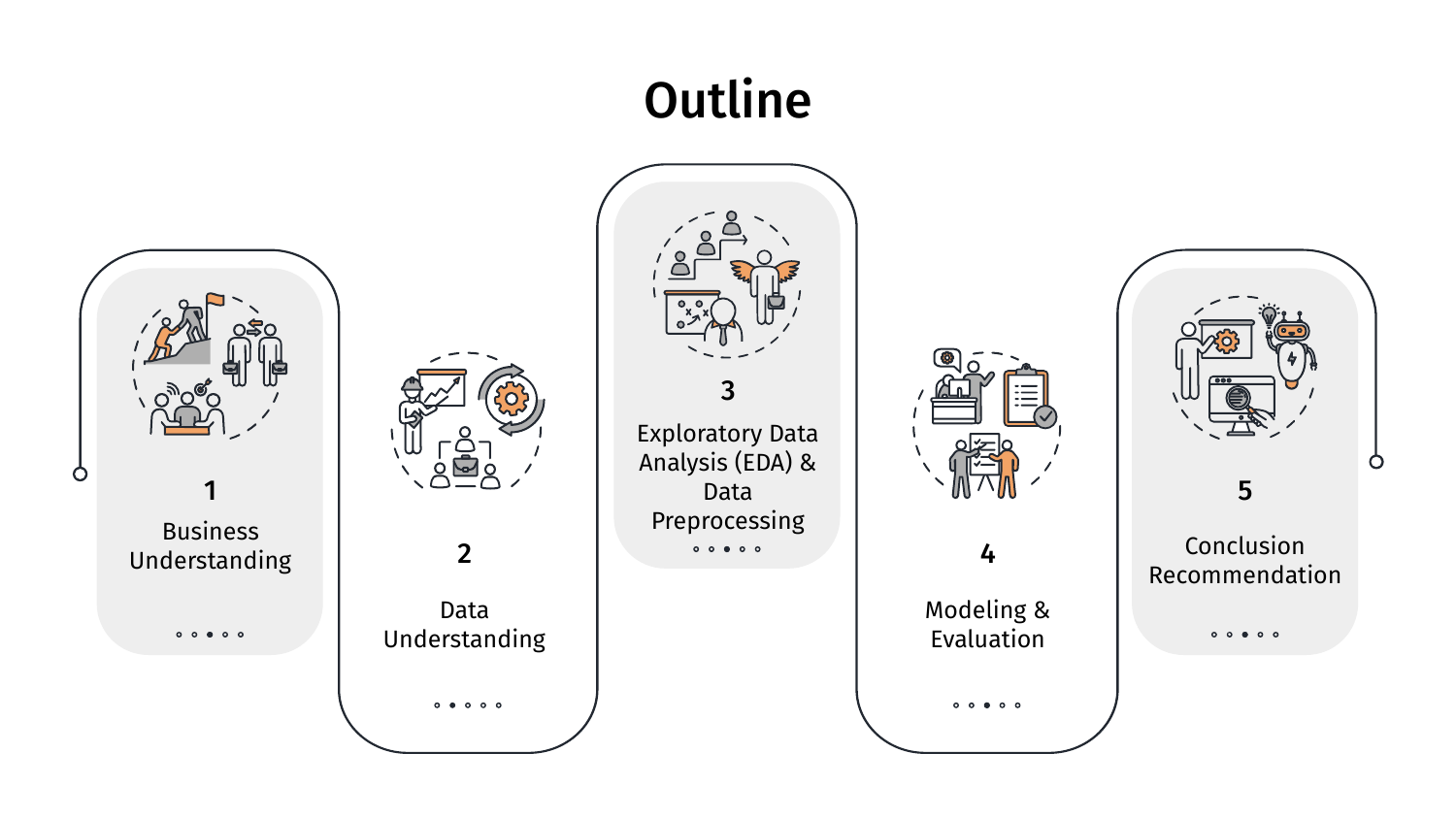

Outline

3
Exploratory Data Analysis (EDA) & Data Preprocessing
1
5
Business Understanding

Conclusion Recommendation
2
4
Data Understanding
Modeling & Evaluation